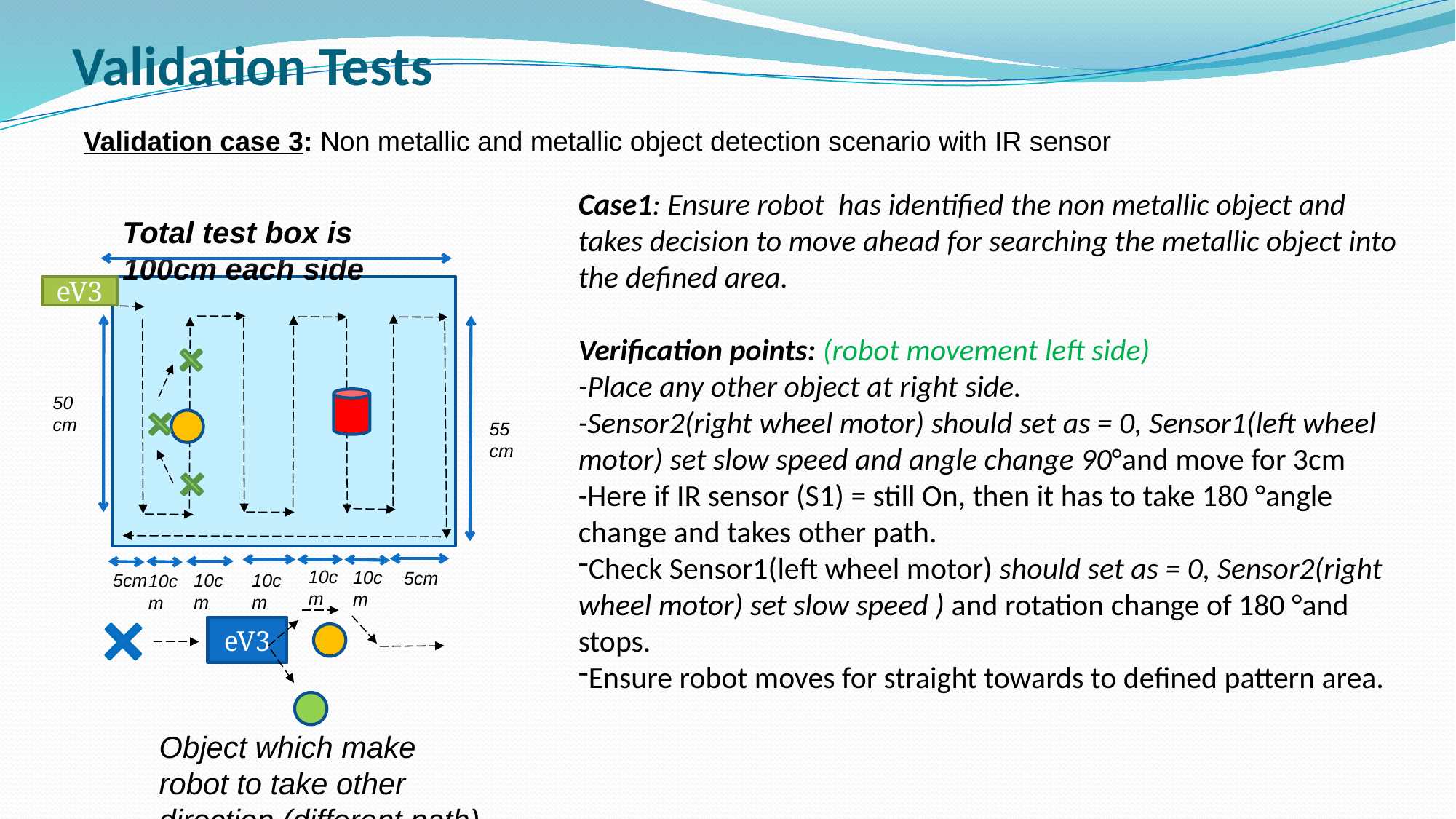

# Validation Tests
Validation case 3: Non metallic and metallic object detection scenario with IR sensor

Case1: Ensure robot  has identified the non metallic object and takes decision to move ahead for searching the metallic object into the defined area.

Verification points: (robot movement left side)
-Place any other object at right side.
-Sensor2(right wheel motor) should set as = 0, Sensor1(left wheel motor) set slow speed and angle change 90°and move for 3cm
-Here if IR sensor (S1) = still On, then it has to take 180 °angle change and takes other path.
Check Sensor1(left wheel motor) should set as = 0, Sensor2(right wheel motor) set slow speed ) and rotation change of 180 °and stops.
Ensure robot moves for straight towards to defined pattern area.

Total test box is 100cm each side

eV3

50 cm

55 cm

10cm
10cm
5cm
5cm
10cm
10cm
10cm
eV3

Object which make robot to take other direction (different path)